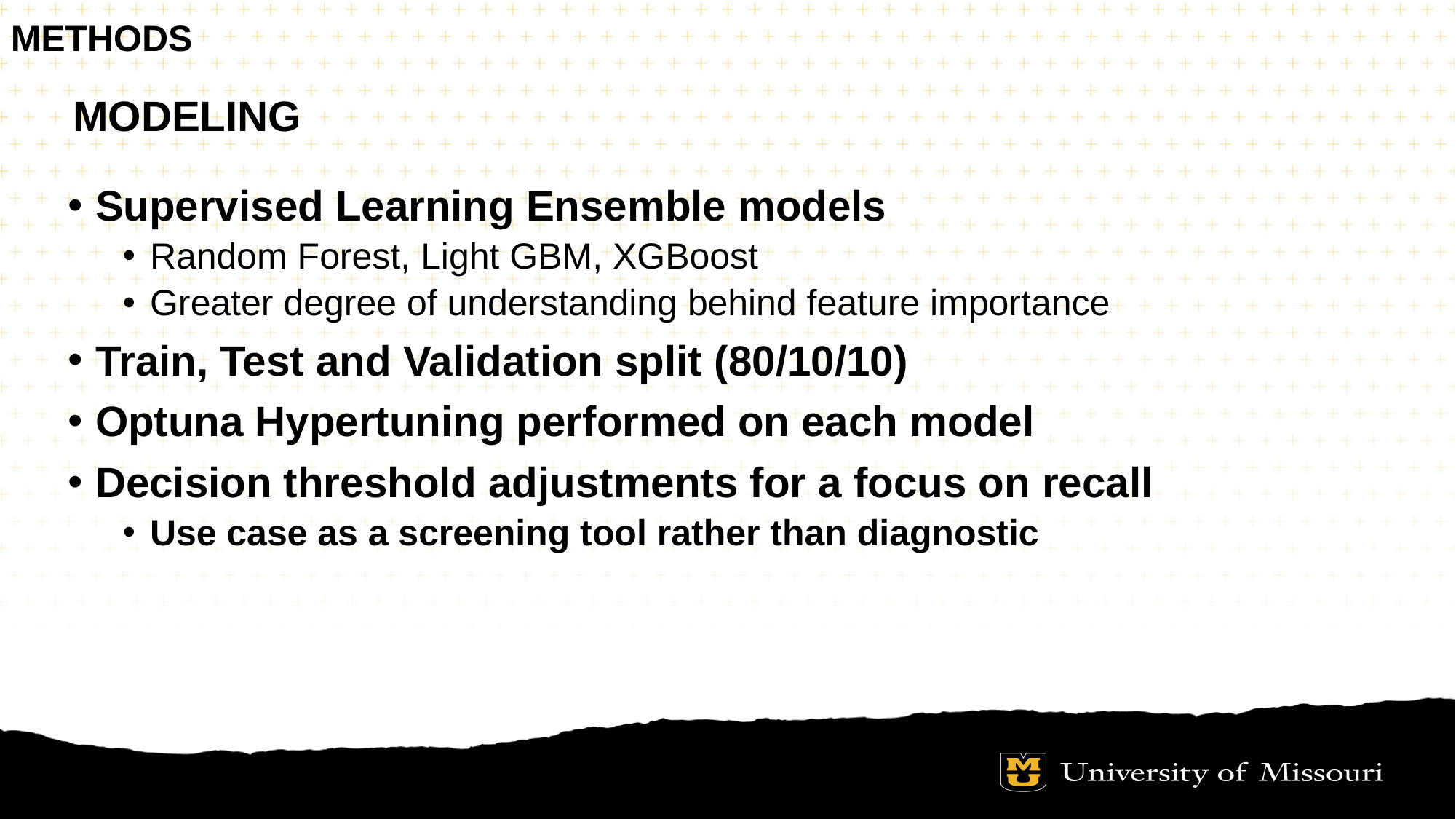

Methods
Modeling
Supervised Learning Ensemble models
Random Forest, Light GBM, XGBoost
Greater degree of understanding behind feature importance
Train, Test and Validation split (80/10/10)
Optuna Hypertuning performed on each model
Decision threshold adjustments for a focus on recall
Use case as a screening tool rather than diagnostic